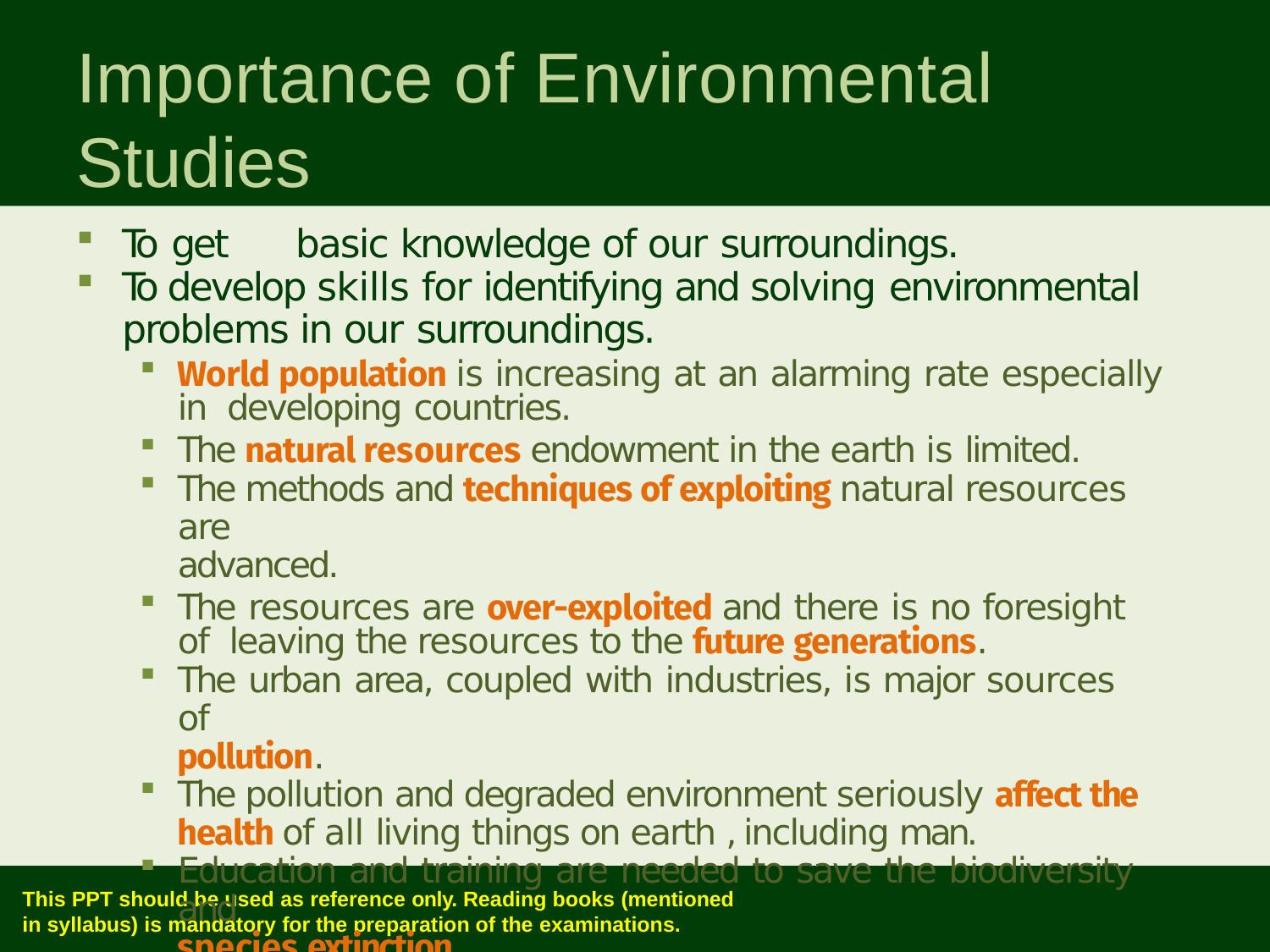

# Importance of Environmental  Studies
To get	basic knowledge of our surroundings.
To develop skills for identifying and solving environmental
problems in our surroundings.
World population is increasing at an alarming rate especially in  developing countries.
The natural resources endowment in the earth is limited.
The methods and techniques of exploiting natural resources are
advanced.
The resources are over-exploited and there is no foresight of  leaving the resources to the future generations.
The urban area, coupled with industries, is major sources of
pollution.
The pollution and degraded environment seriously affect the
health of all living things on earth , including man.
Education and training are needed to save the biodiversity and
species extinction.
This PPT should be used as reference only. Reading books (mentioned
in syllabus) is mandatory for the preparation of the examinations.